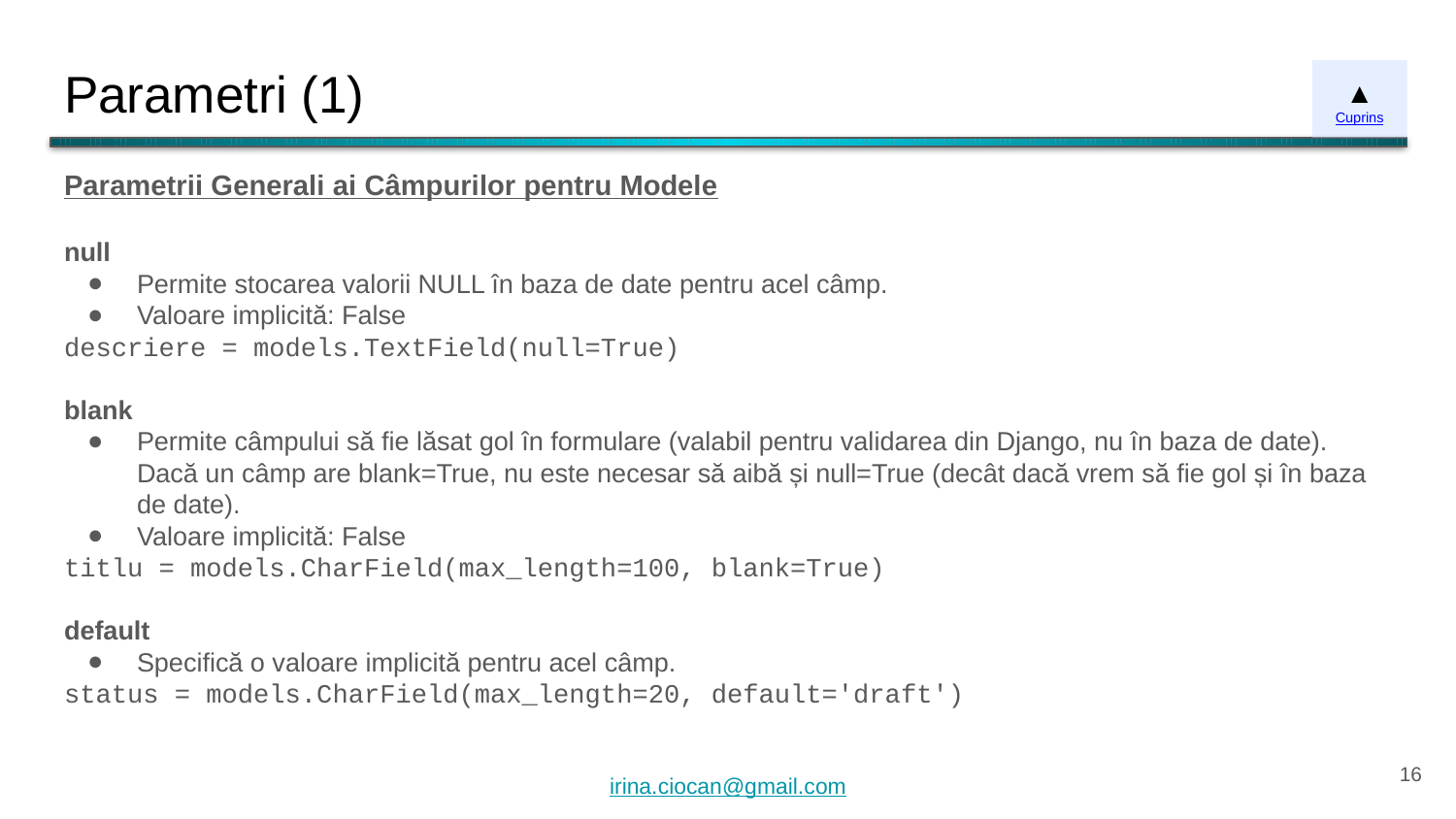

# Parametri (1)
▲
Cuprins

Parametrii Generali ai Câmpurilor pentru Modele

null
Permite stocarea valorii NULL în baza de date pentru acel câmp.
Valoare implicită: False
descriere = models.TextField(null=True)

blank
Permite câmpului să fie lăsat gol în formulare (valabil pentru validarea din Django, nu în baza de date). Dacă un câmp are blank=True, nu este necesar să aibă și null=True (decât dacă vrem să fie gol și în baza de date).
Valoare implicită: False
titlu = models.CharField(max_length=100, blank=True)

default
Specifică o valoare implicită pentru acel câmp.
status = models.CharField(max_length=20, default='draft')
16
irina.ciocan@gmail.com